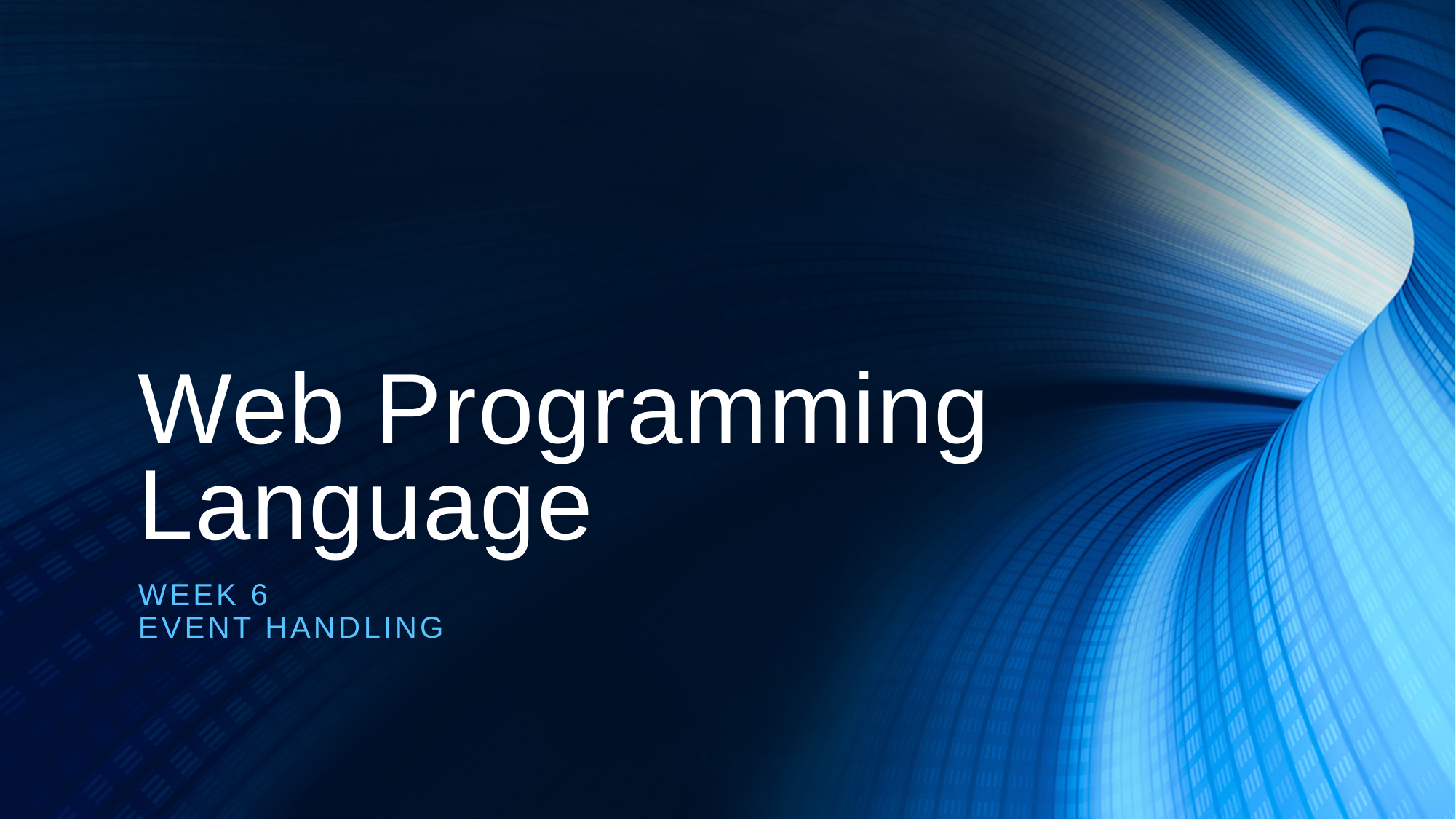

# Web Programming Language
Week 6
Event Handling